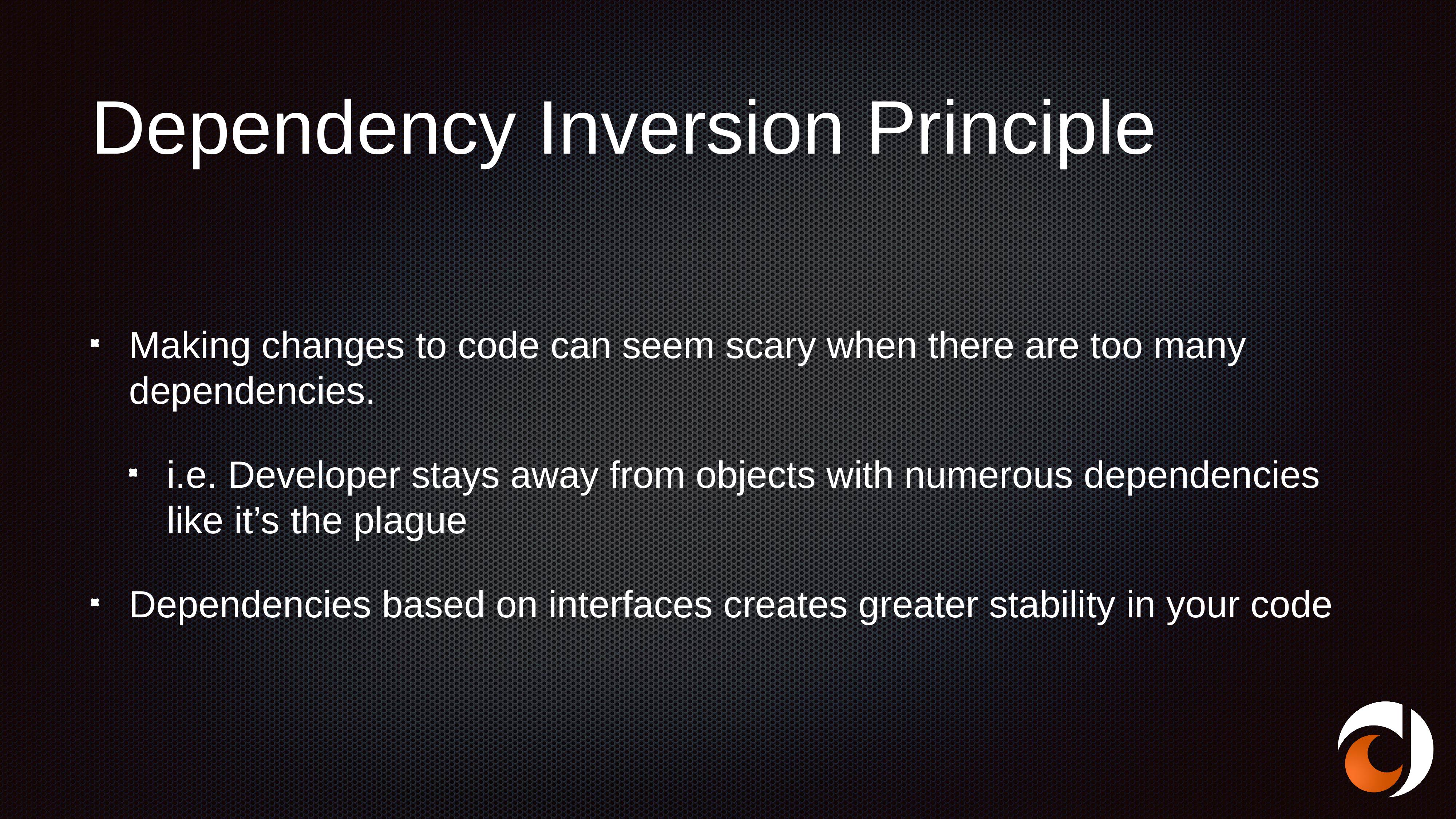

# Dependency Inversion Principle
Making changes to code can seem scary when there are too many dependencies.
i.e. Developer stays away from objects with numerous dependencies like it’s the plague
Dependencies based on interfaces creates greater stability in your code